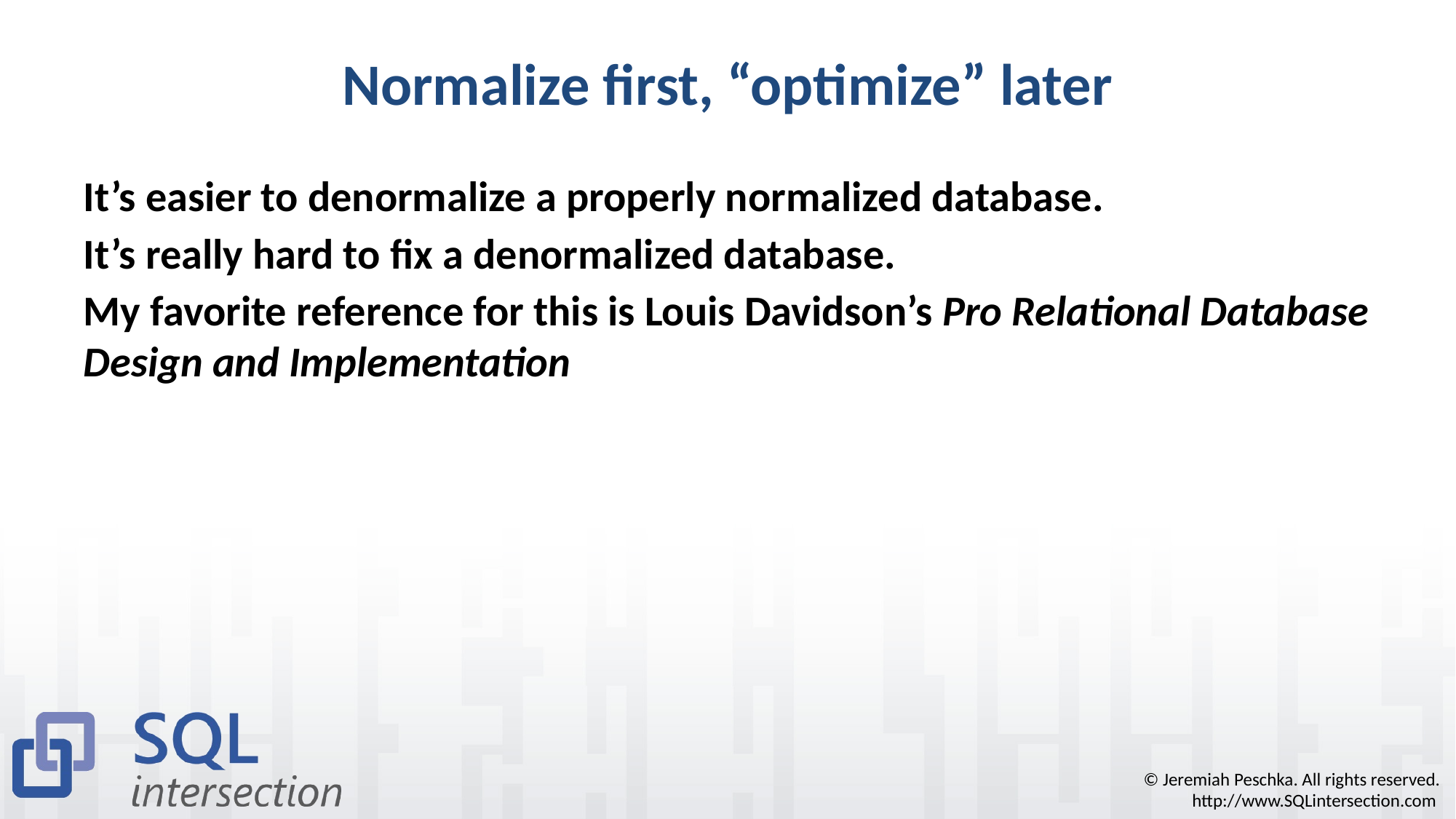

# Normalize first, “optimize” later
It’s easier to denormalize a properly normalized database.
It’s really hard to fix a denormalized database.
My favorite reference for this is Louis Davidson’s Pro Relational Database Design and Implementation